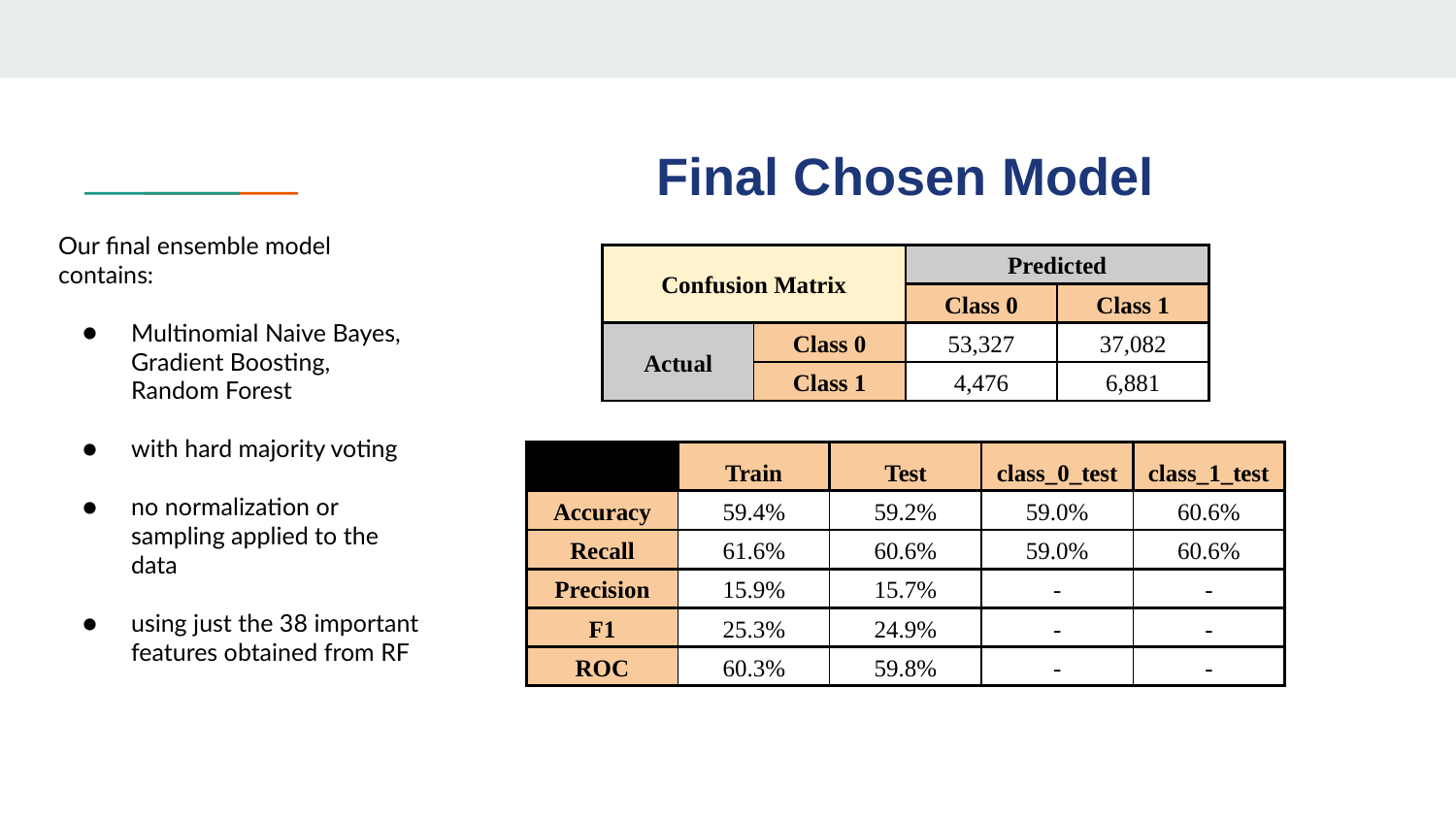

# Final Chosen Model
Our final ensemble model contains:

Multinomial Naive Bayes,
Gradient Boosting,
Random Forest

with hard majority voting

no normalization or sampling applied to the data

using just the 38 important features obtained from RF
| Confusion Matrix |  | Predicted |  |
| --- | --- | --- | --- |
|  |  | Class 0 | Class 1 |
| Actual | Class 0 | 53,327 | 37,082 |
|  | Class 1 | 4,476 | 6,881 |
|  | Train | Test | class\_0\_test | class\_1\_test |
| --- | --- | --- | --- | --- |
| Accuracy | 59.4% | 59.2% | 59.0% | 60.6% |
| Recall | 61.6% | 60.6% | 59.0% | 60.6% |
| Precision | 15.9% | 15.7% | - | - |
| F1 | 25.3% | 24.9% | - | - |
| ROC | 60.3% | 59.8% | - | - |